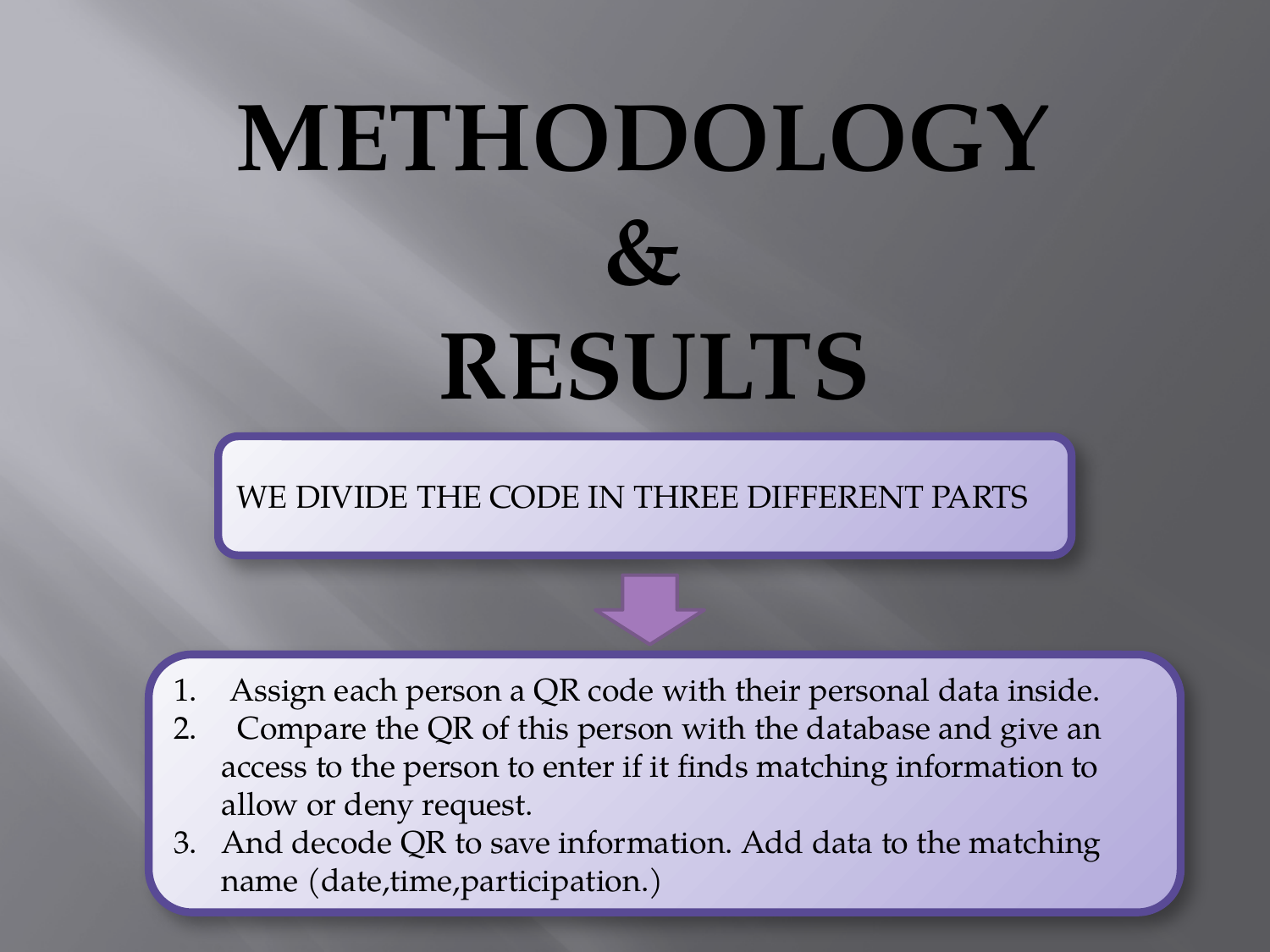

METHODOLOGY
&
RESULTS
WE DIVIDE THE CODE IN THREE DIFFERENT PARTS

 Assign each person a QR code with their personal data inside.
  Compare the QR of this person with the database and give an access to the person to enter if it finds matching information to allow or deny request.
And decode QR to save information. Add data to the matching name (date,time,participation.)